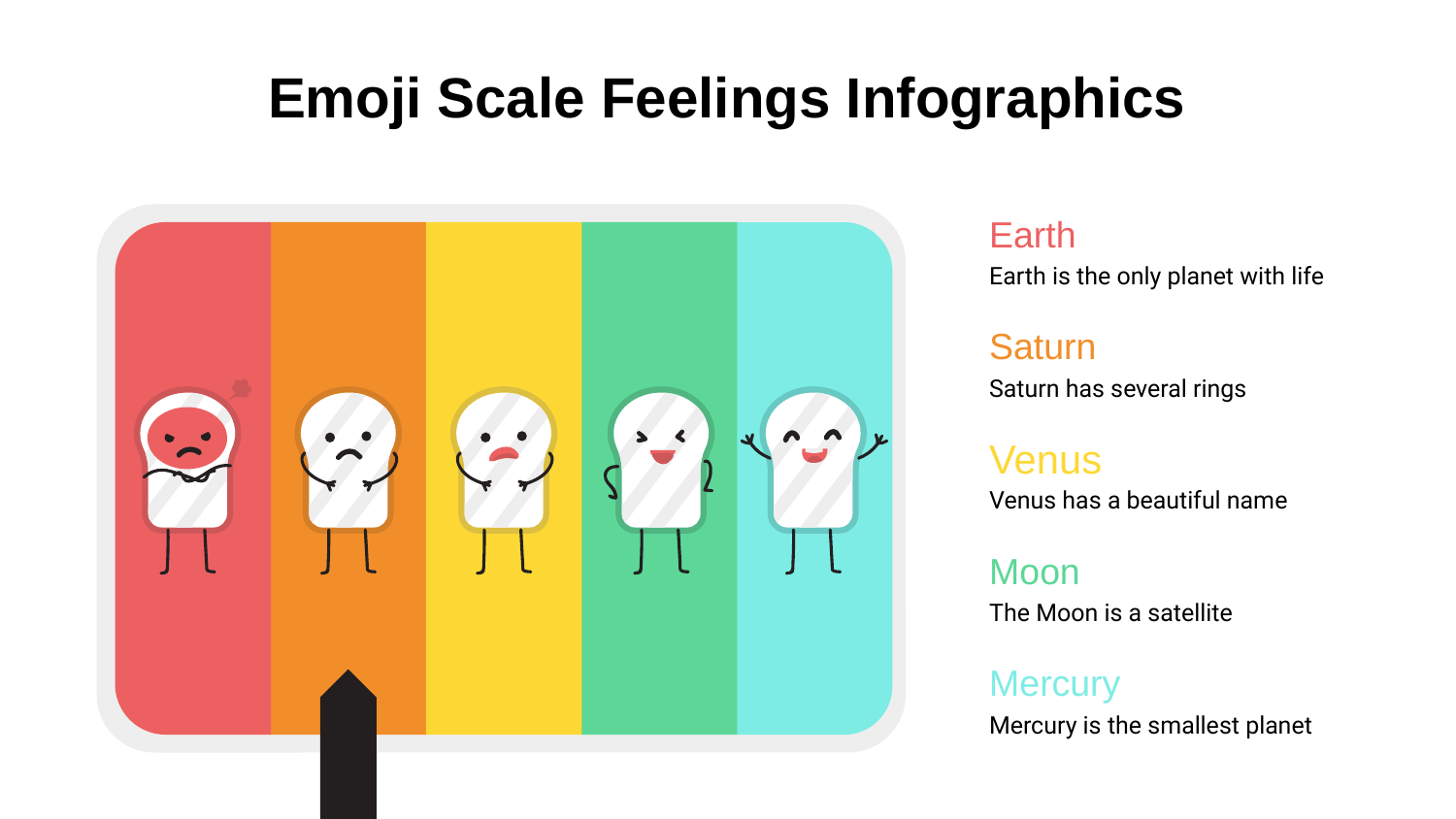

# Emoji Scale Feelings Infographics

Earth
Earth is the only planet with life
Saturn
Saturn has several rings
Venus
Venus has a beautiful name
Moon
The Moon is a satellite
Mercury
Mercury is the smallest planet